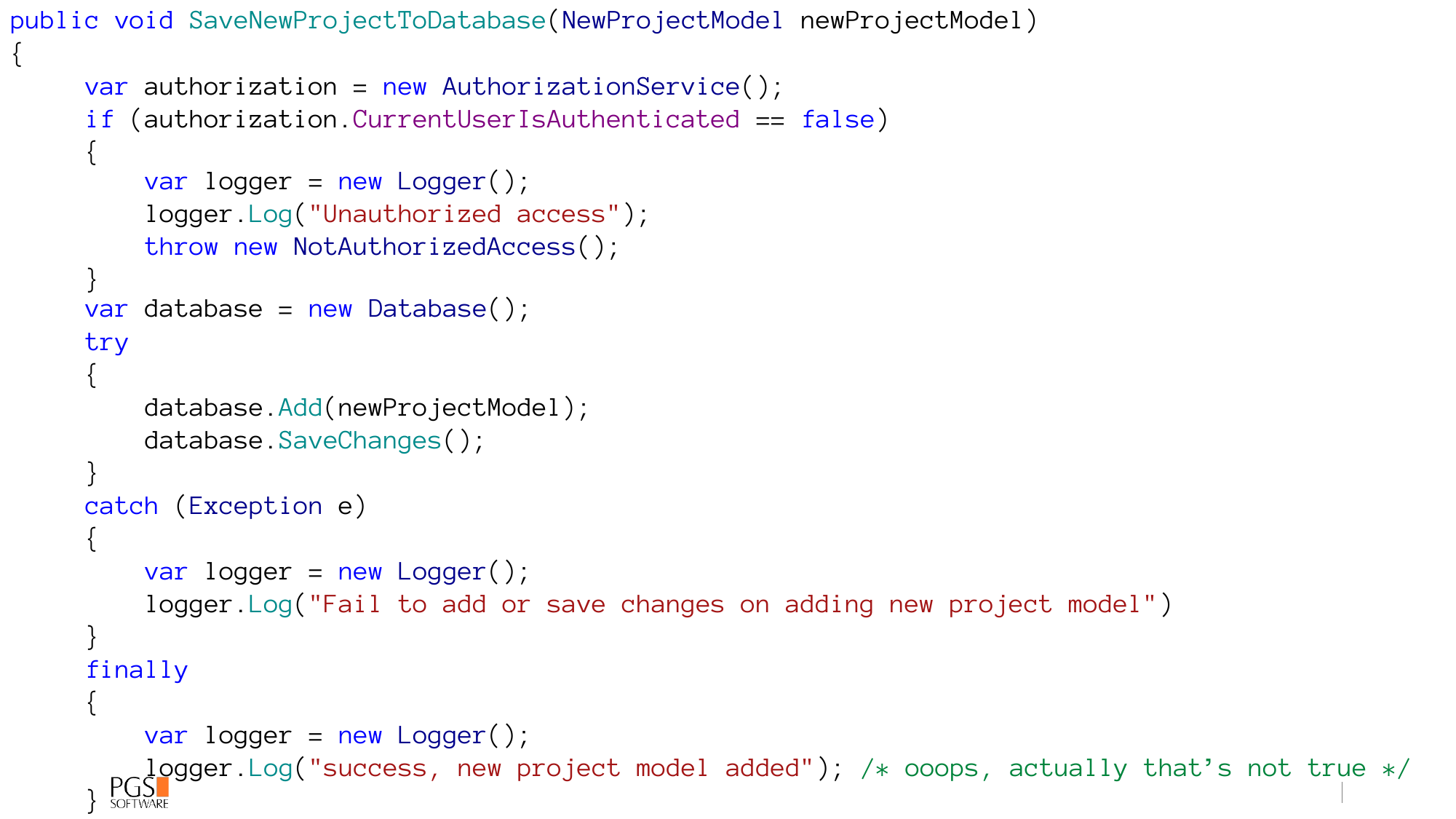

public void SaveNewProjectToDatabase(NewProjectModel newProjectModel)
{
     var authorization = new AuthorizationService();
     if (authorization.CurrentUserIsAuthenticated == false)
     {
         var logger = new Logger();
         logger.Log("Unauthorized access");
         throw new NotAuthorizedAccess();
     }
     var database = new Database();
     try
     {
         database.Add(newProjectModel);
         database.SaveChanges();
     }
     catch (Exception e)
     {
         var logger = new Logger();
         logger.Log("Fail to add or save changes on adding new project model")
     }
     finally
     {
         var logger = new Logger();
         logger.Log("success, new project model added"); /* ooops, actually that’s not true */
     }
}